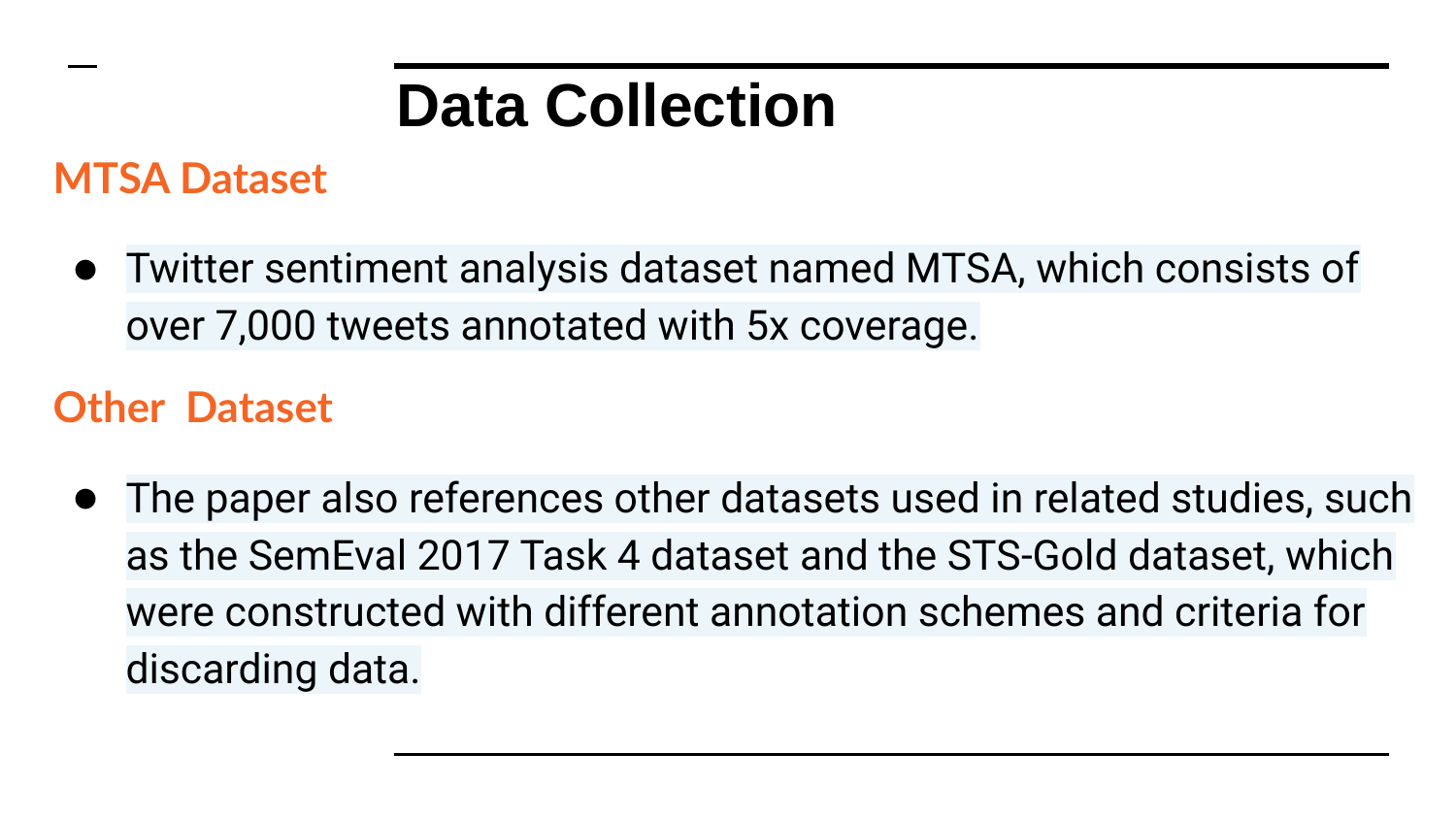

# Data Collection

MTSA Dataset
Twitter sentiment analysis dataset named MTSA, which consists of over 7,000 tweets annotated with 5x coverage.
Other  Dataset
The paper also references other datasets used in related studies, such as the SemEval 2017 Task 4 dataset and the STS-Gold dataset, which were constructed with different annotation schemes and criteria for discarding data.